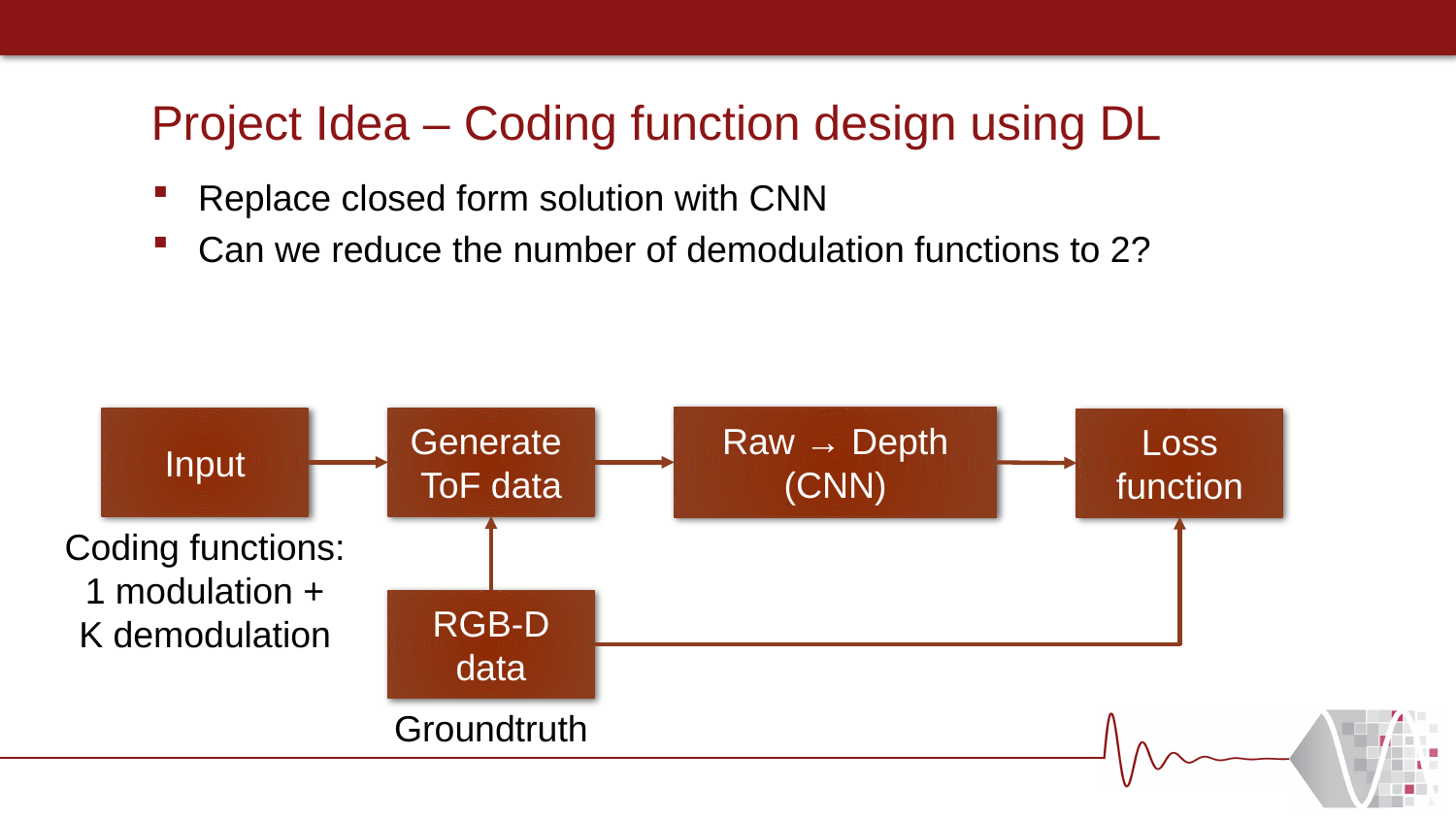

# Project Idea – Coding function design using DL
Replace closed form solution with CNN
Can we reduce the number of demodulation functions to 2?

Raw → Depth
(CNN)
Generate
ToF data
Input
Loss function
Coding functions:
1 modulation +
K demodulation
RGB-D data
Groundtruth